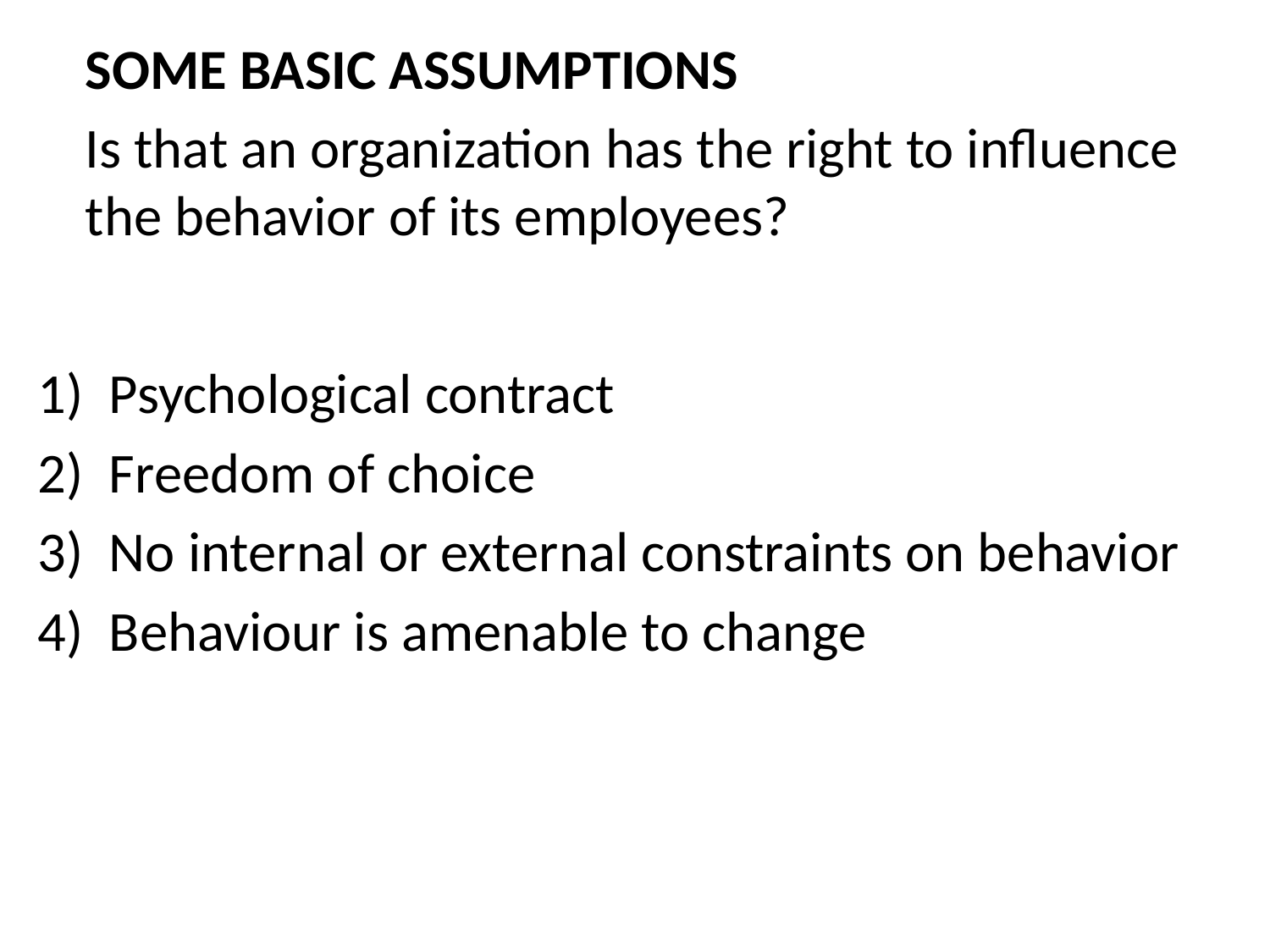

SOME BASIC ASSUMPTIONS
	Is that an organization has the right to influence the behavior of its employees?

Psychological contract
Freedom of choice
No internal or external constraints on behavior
Behaviour is amenable to change